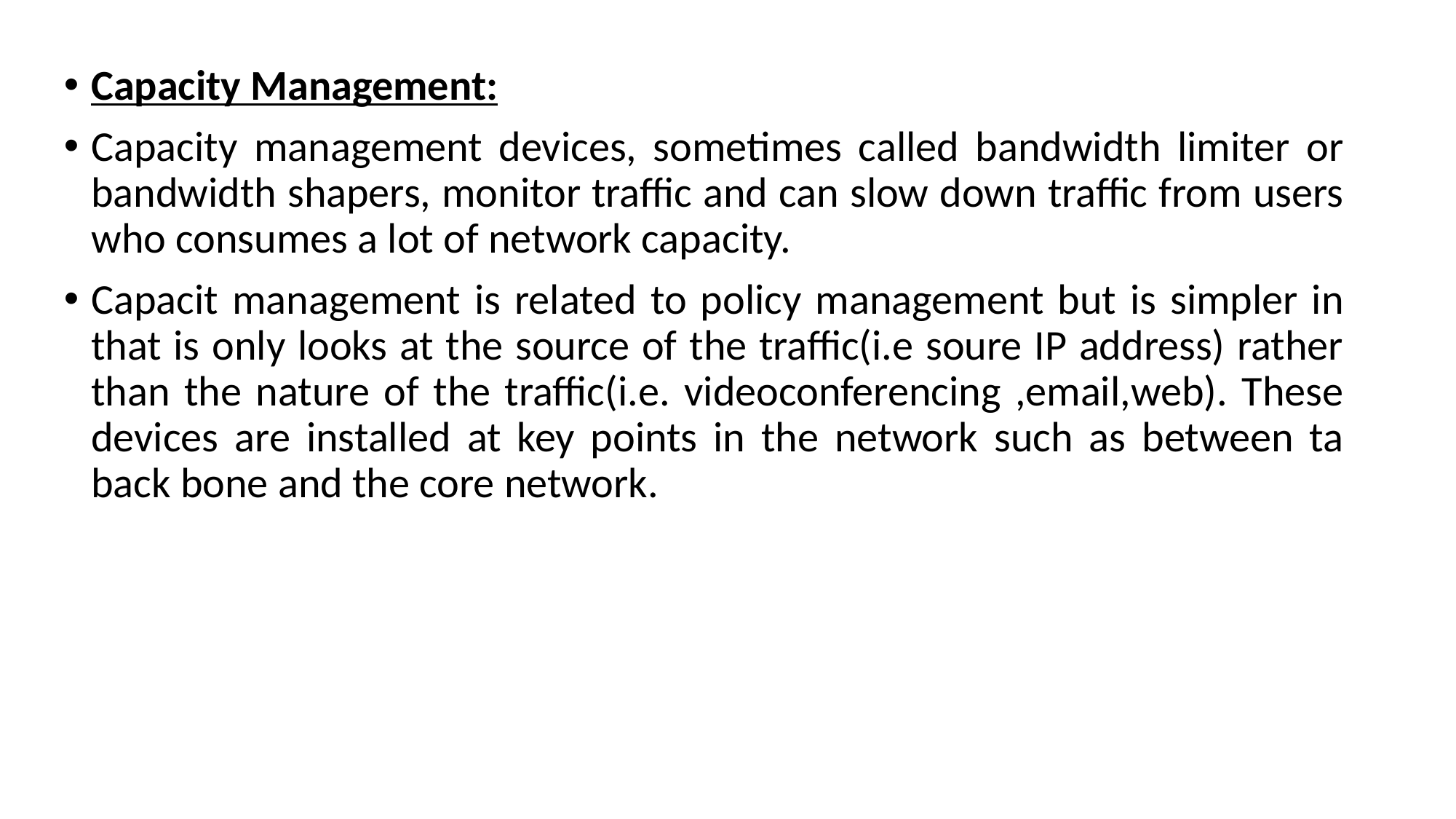

Capacity Management:
Capacity management devices, sometimes called bandwidth limiter or bandwidth shapers, monitor traffic and can slow down traffic from users who consumes a lot of network capacity.
Capacit management is related to policy management but is simpler in that is only looks at the source of the traffic(i.e soure IP address) rather than the nature of the traffic(i.e. videoconferencing ,email,web). These devices are installed at key points in the network such as between ta back bone and the core network.